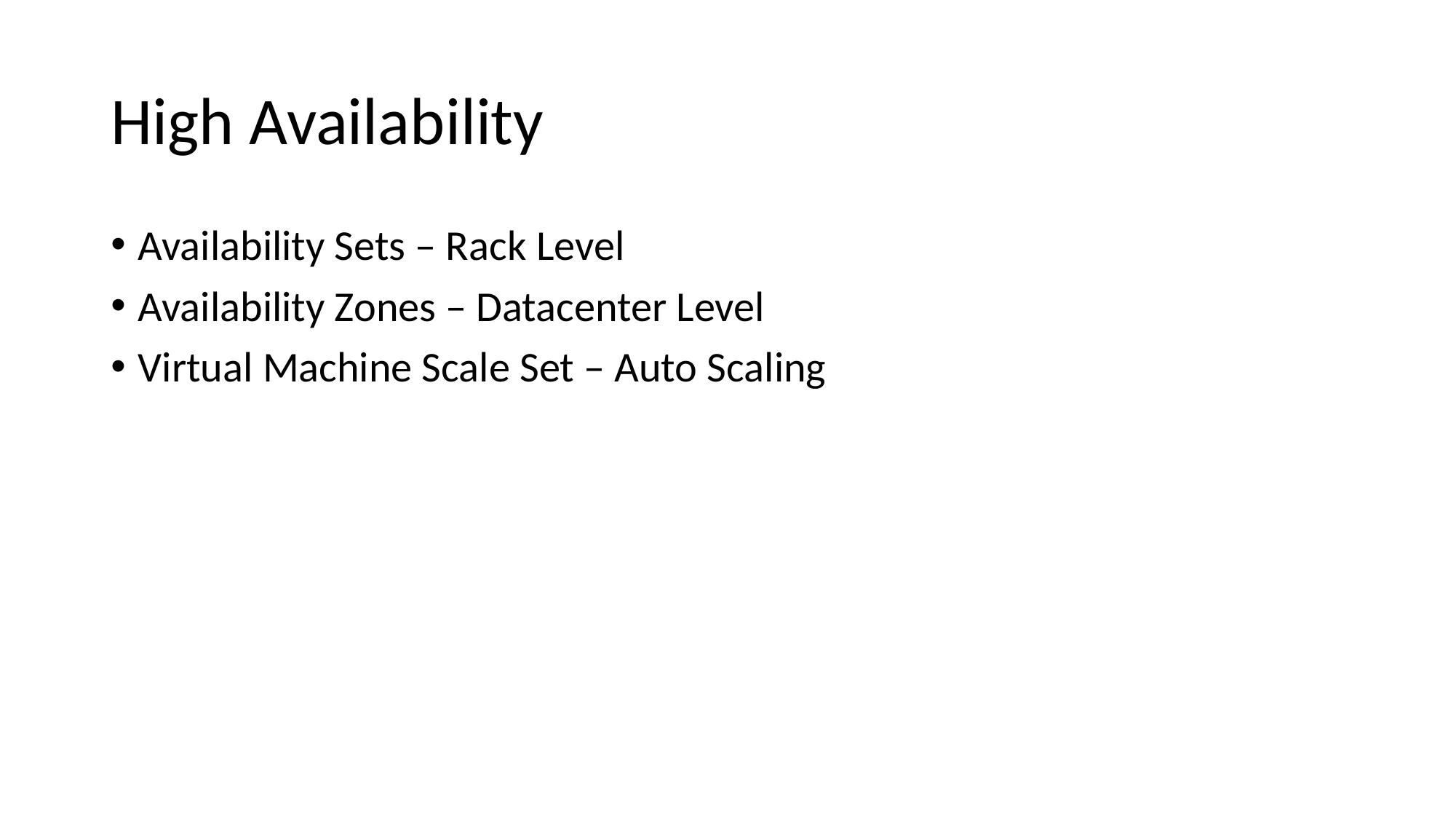

# High Availability
Availability Sets – Rack Level
Availability Zones – Datacenter Level
Virtual Machine Scale Set – Auto Scaling